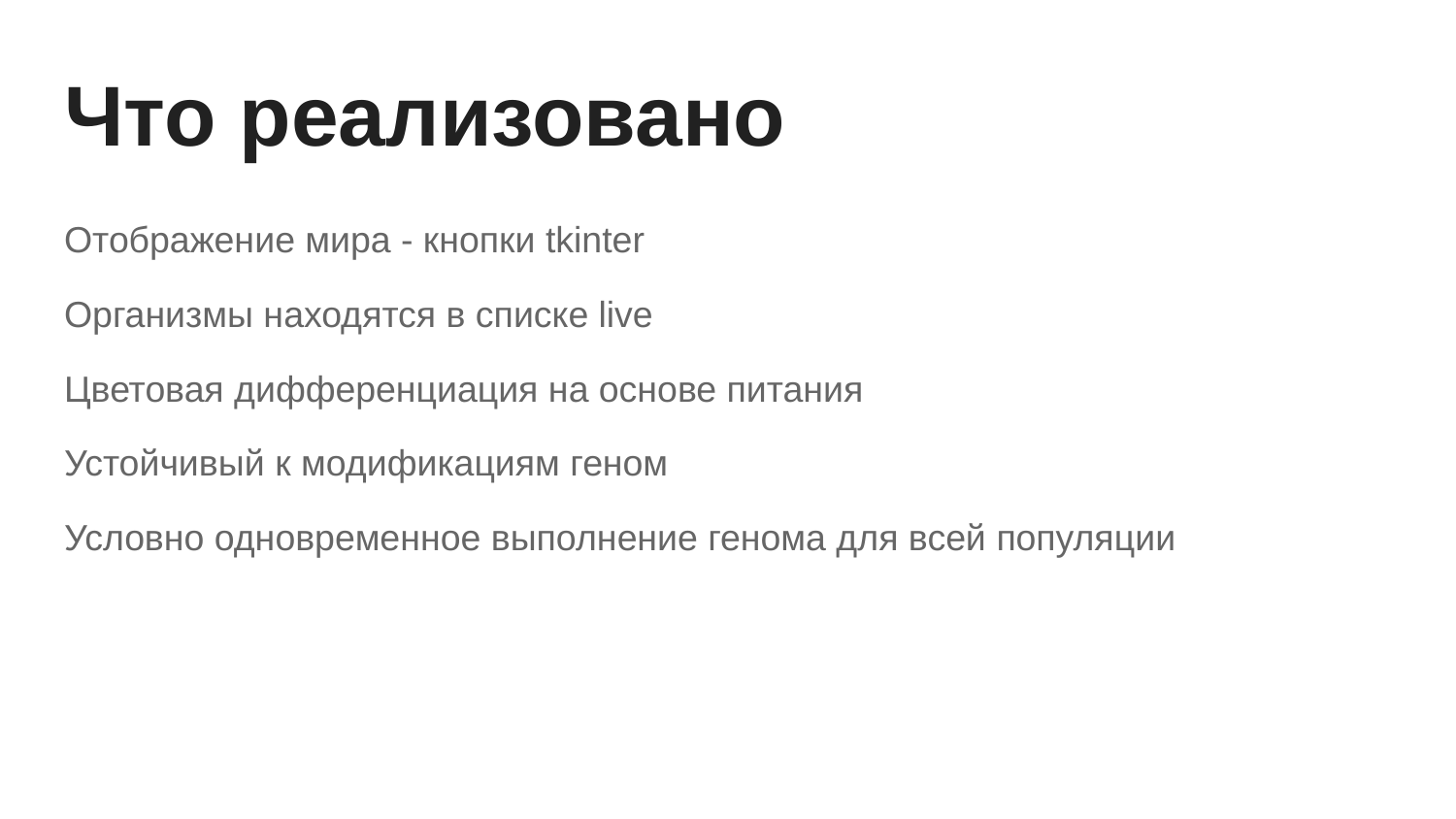

# Что реализовано
Отображение мира - кнопки tkinter
Организмы находятся в списке live
Цветовая дифференциация на основе питания
Устойчивый к модификациям геном
Условно одновременное выполнение генома для всей популяции